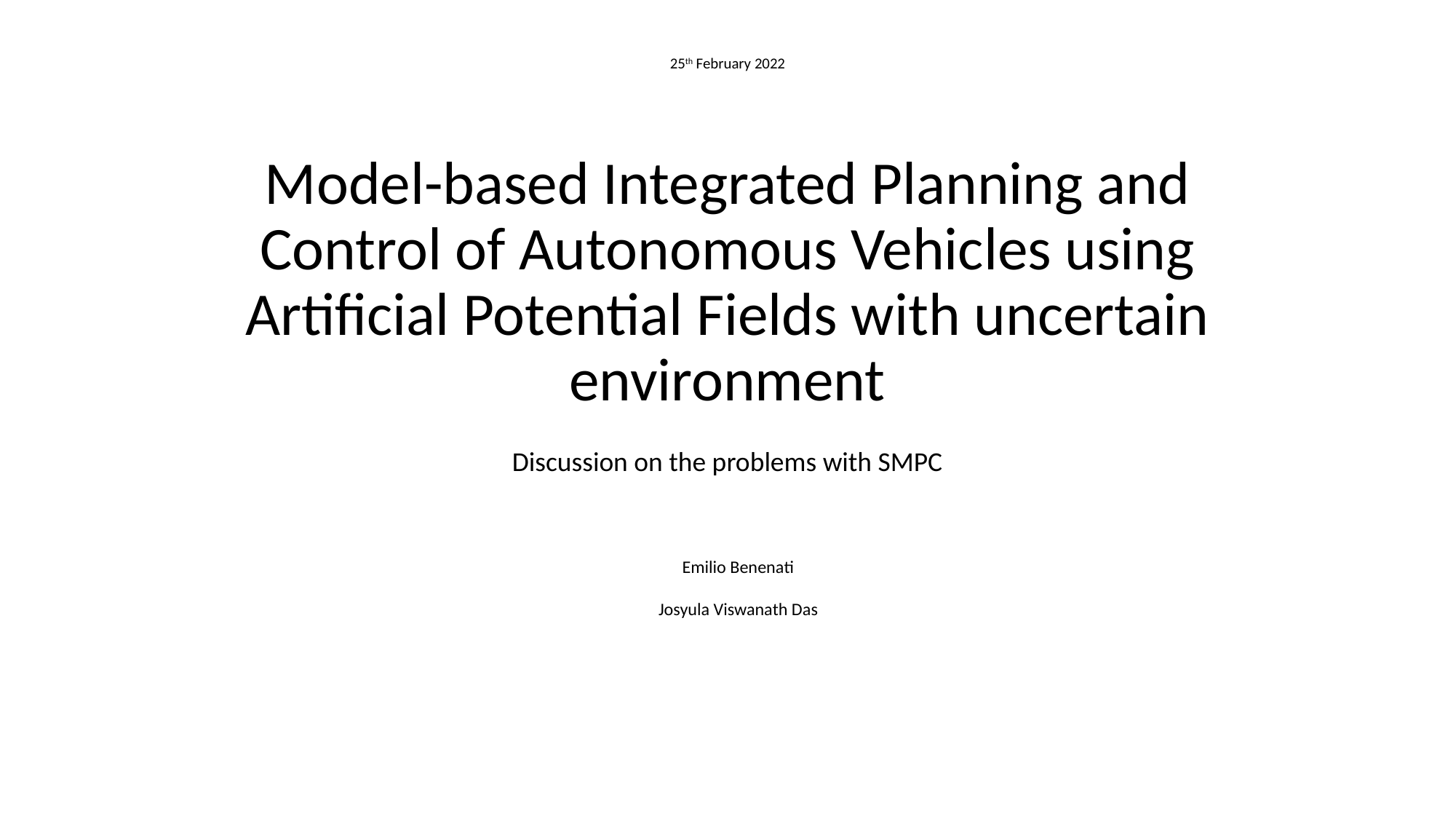

25th February 2022
# Model-based Integrated Planning and Control of Autonomous Vehicles using Artificial Potential Fields with uncertain environment
Discussion on the problems with SMPC
Emilio Benenati
Josyula Viswanath Das